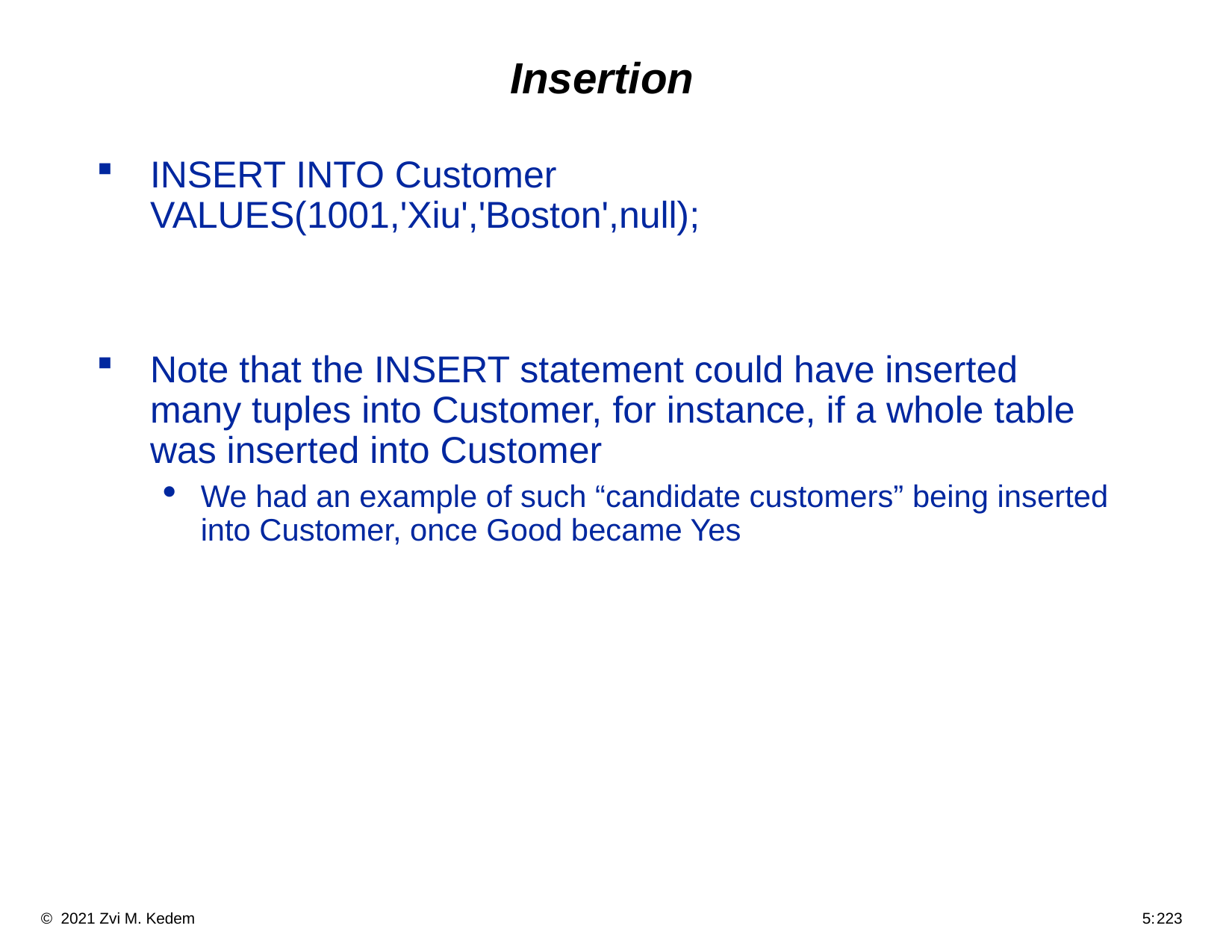

# Insertion
INSERT INTO Customer     			VALUES(1001,'Xiu','Boston',null);

Note that the INSERT statement could have inserted many tuples into Customer, for instance, if a whole table was inserted into Customer
We had an example of such “candidate customers” being inserted into Customer, once Good became Yes